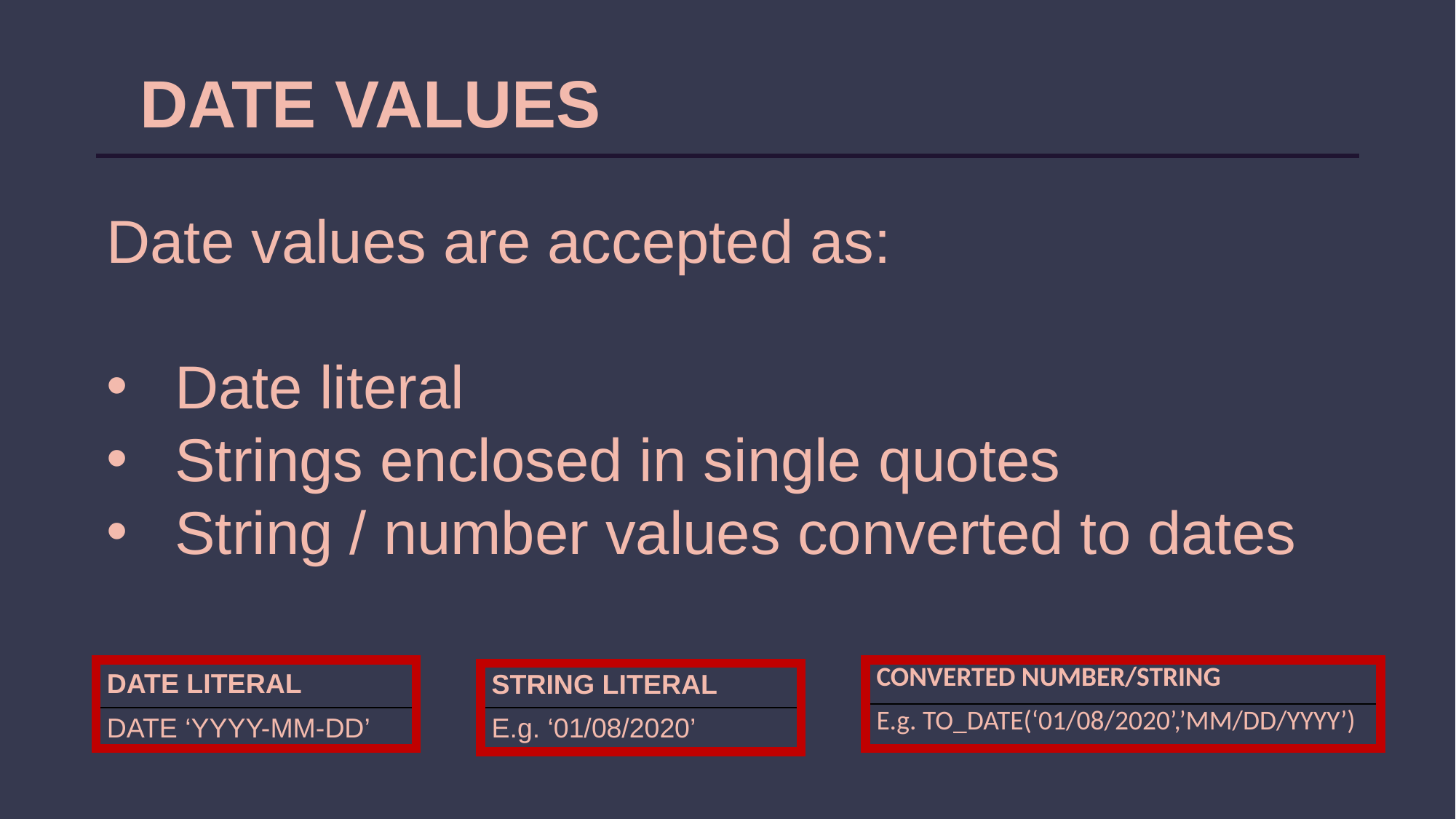

DATE VALUES
Date values are accepted as:

Date literal
Strings enclosed in single quotes
String / number values converted to dates

| CONVERTED NUMBER/STRING |
| --- |
| E.g. TO\_DATE(‘01/08/2020’,’MM/DD/YYYY’) |
| DATE LITERAL |
| --- |
| DATE ‘YYYY-MM-DD’ |

| STRING LITERAL |
| --- |
| E.g. ‘01/08/2020’ |